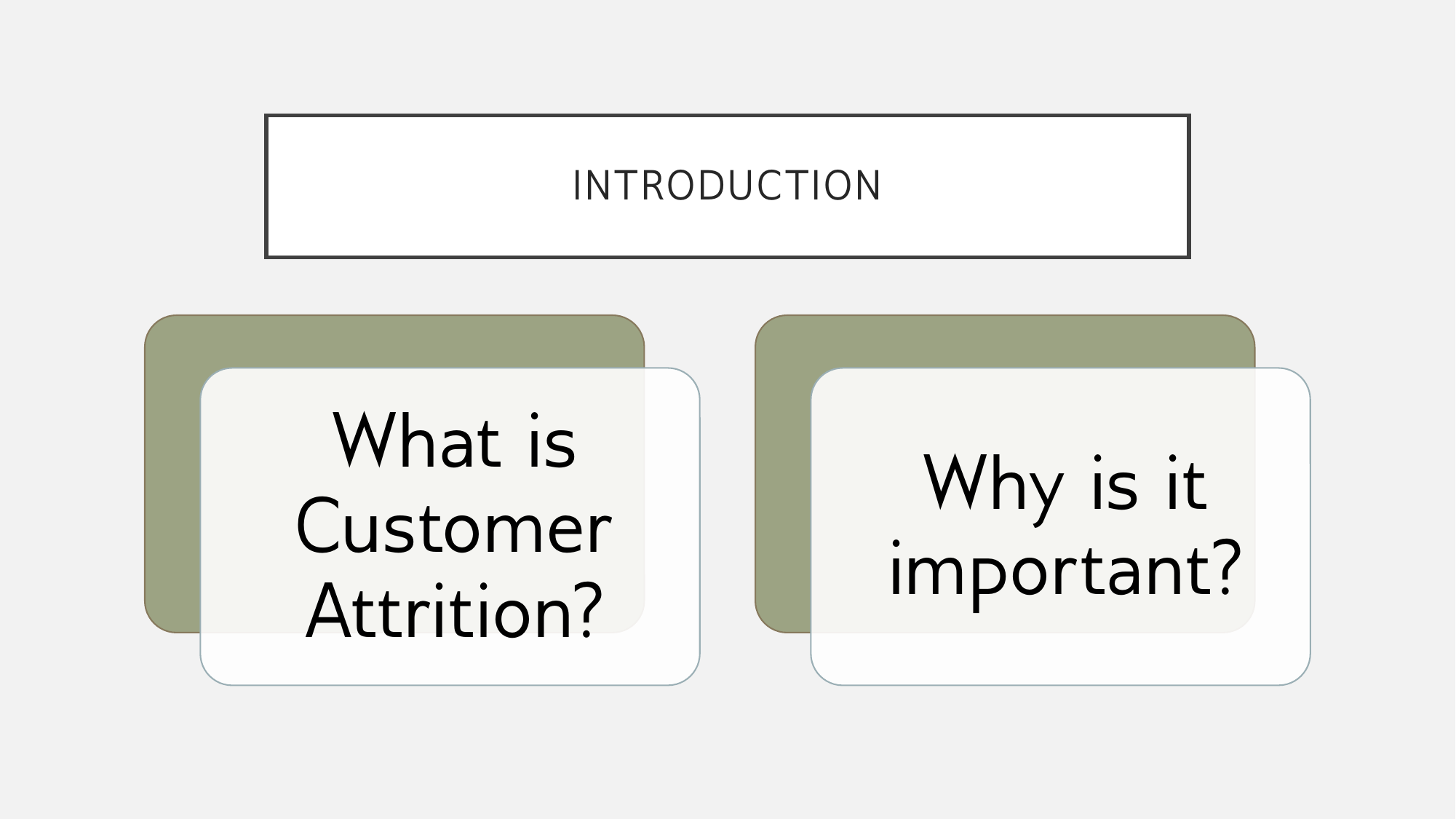

# INTRODUCTION
What is Customer Attrition?
Why is it important?